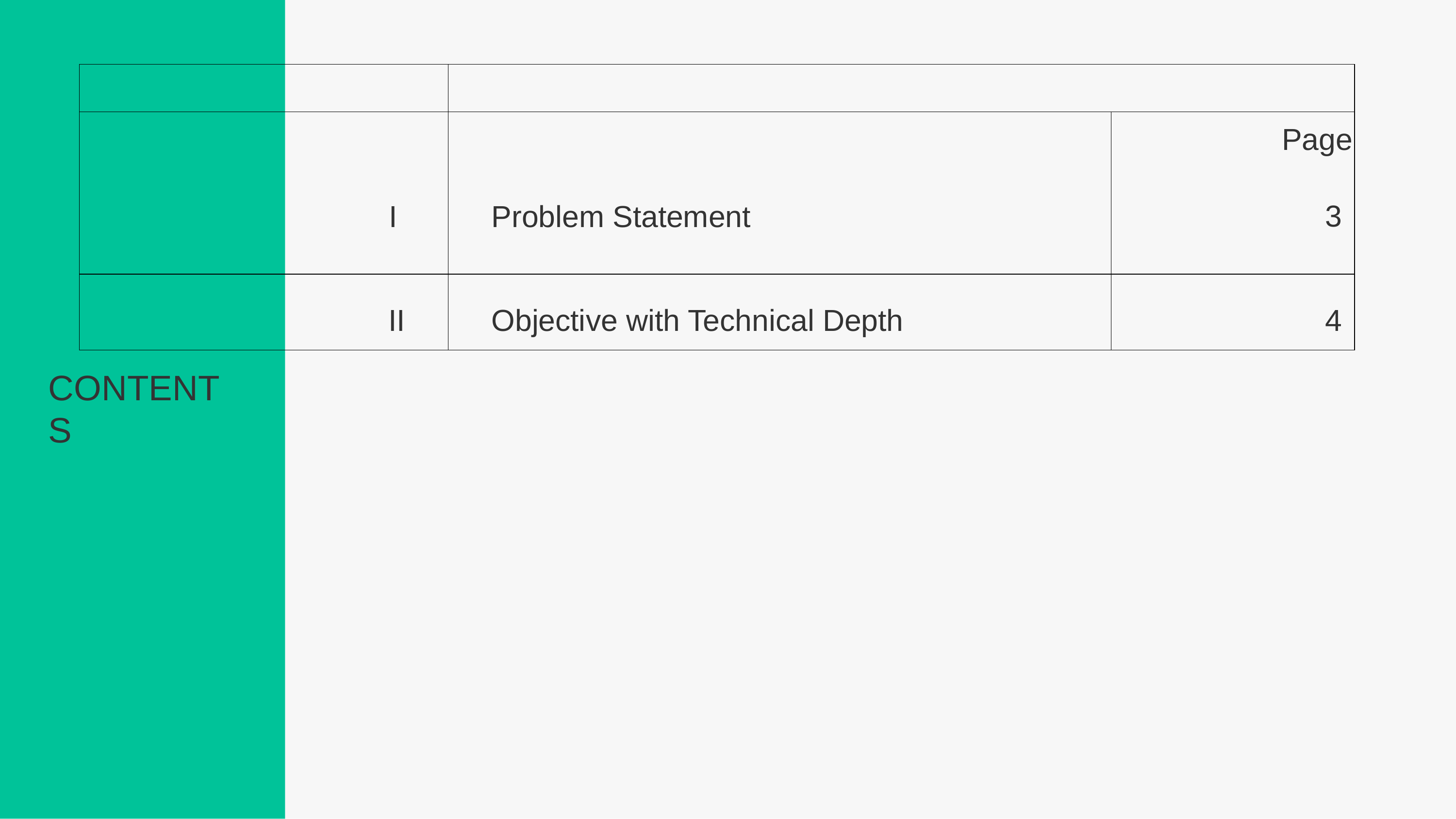

|  |  |  |
| --- | --- | --- |
| I | Problem Statement | Page 3 |
| II | Objective with Technical Depth | 4 |
CONTENTS